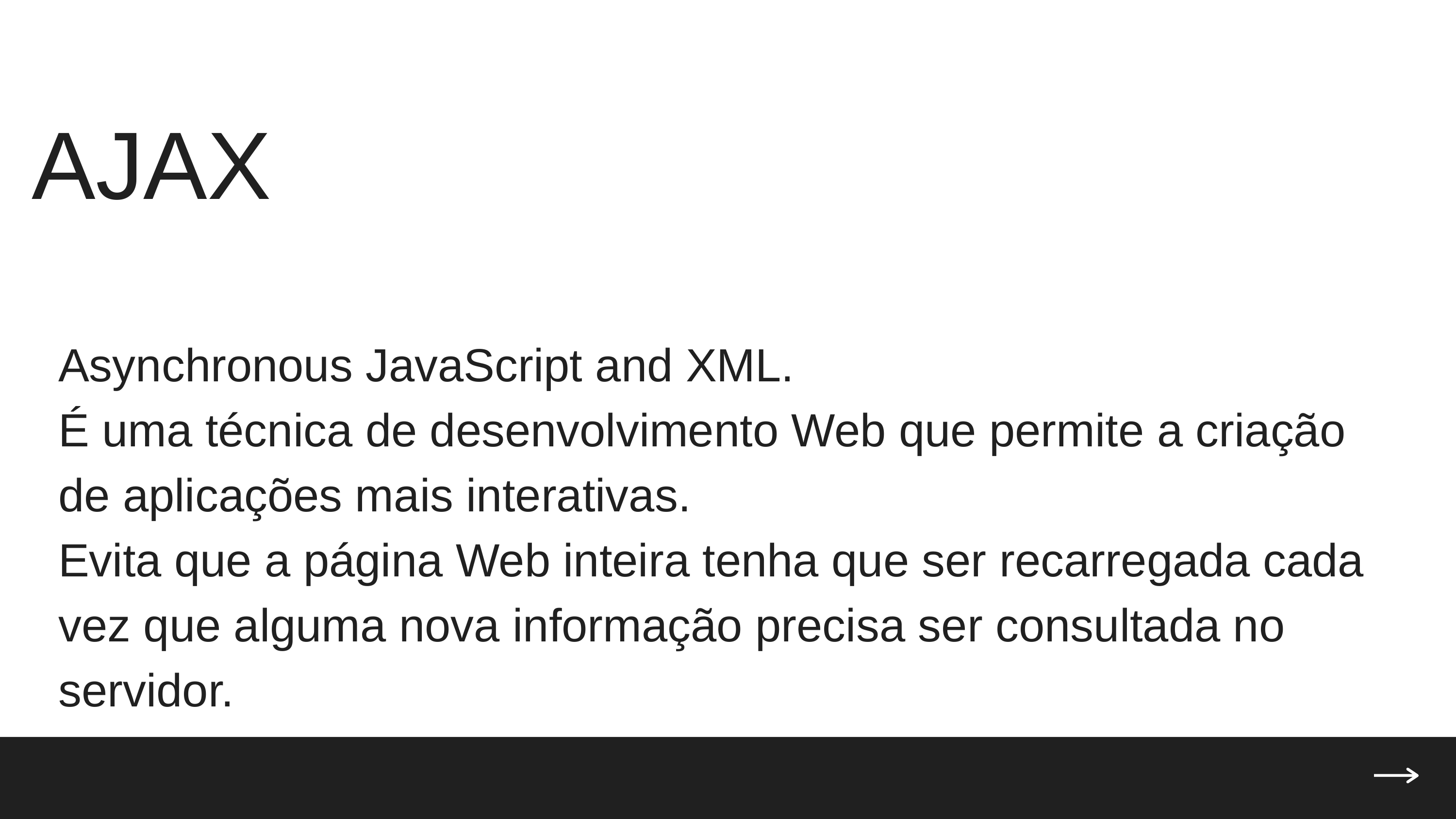

AJAX

Asynchronous JavaScript and XML.
É uma técnica de desenvolvimento Web que permite a criação de aplicações mais interativas.
Evita que a página Web inteira tenha que ser recarregada cada vez que alguma nova informação precisa ser consultada no servidor.